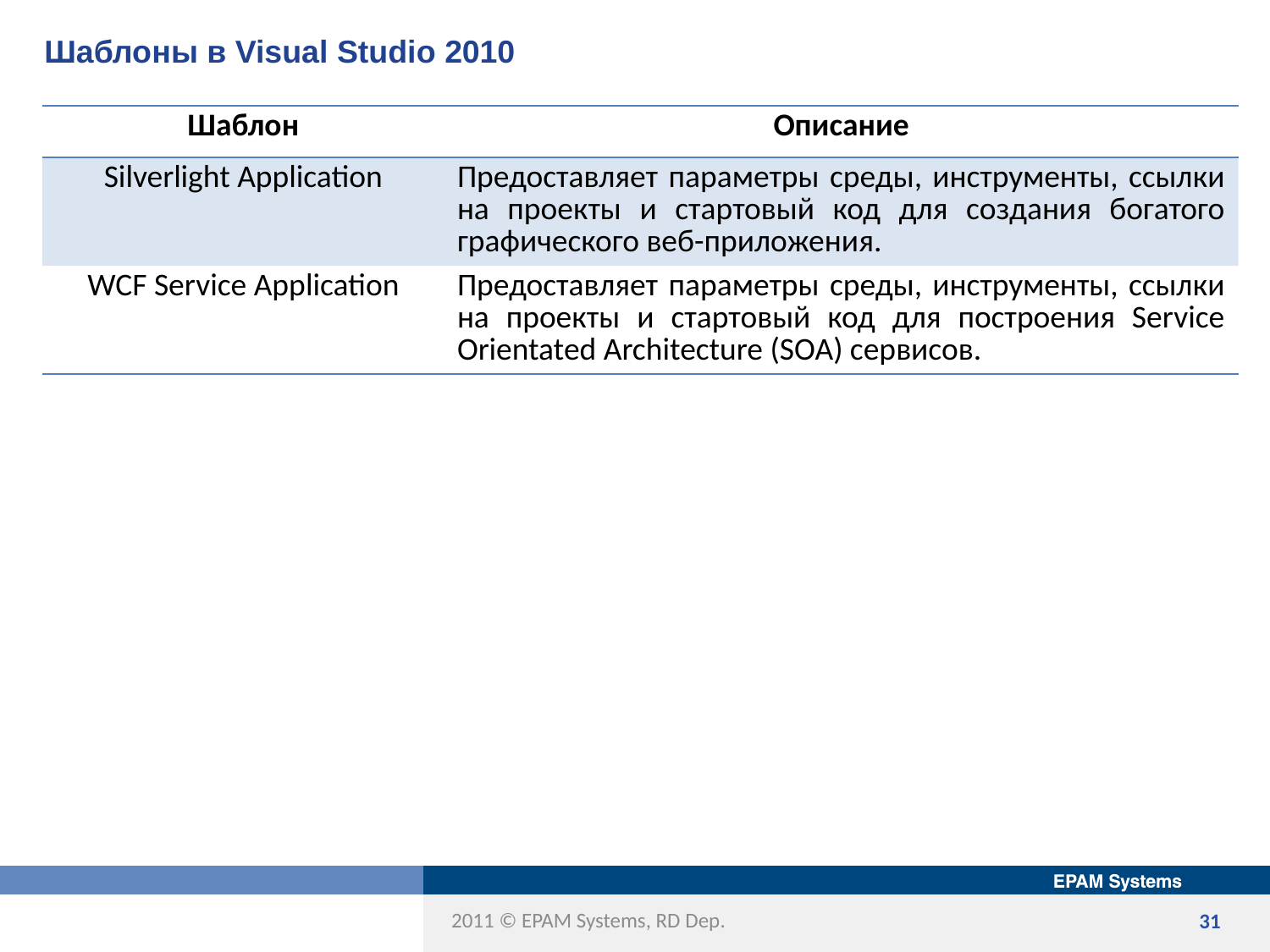

# Шаблоны в Visual Studio 2010
| Шаблон | Описание |
| --- | --- |
| Silverlight Application | Предоставляет параметры среды, инструменты, ссылки на проекты и стартовый код для создания богатого графического веб-приложения. |
| WCF Service Application | Предоставляет параметры среды, инструменты, ссылки на проекты и стартовый код для построения Service Orientated Architecture (SOA) сервисов. |